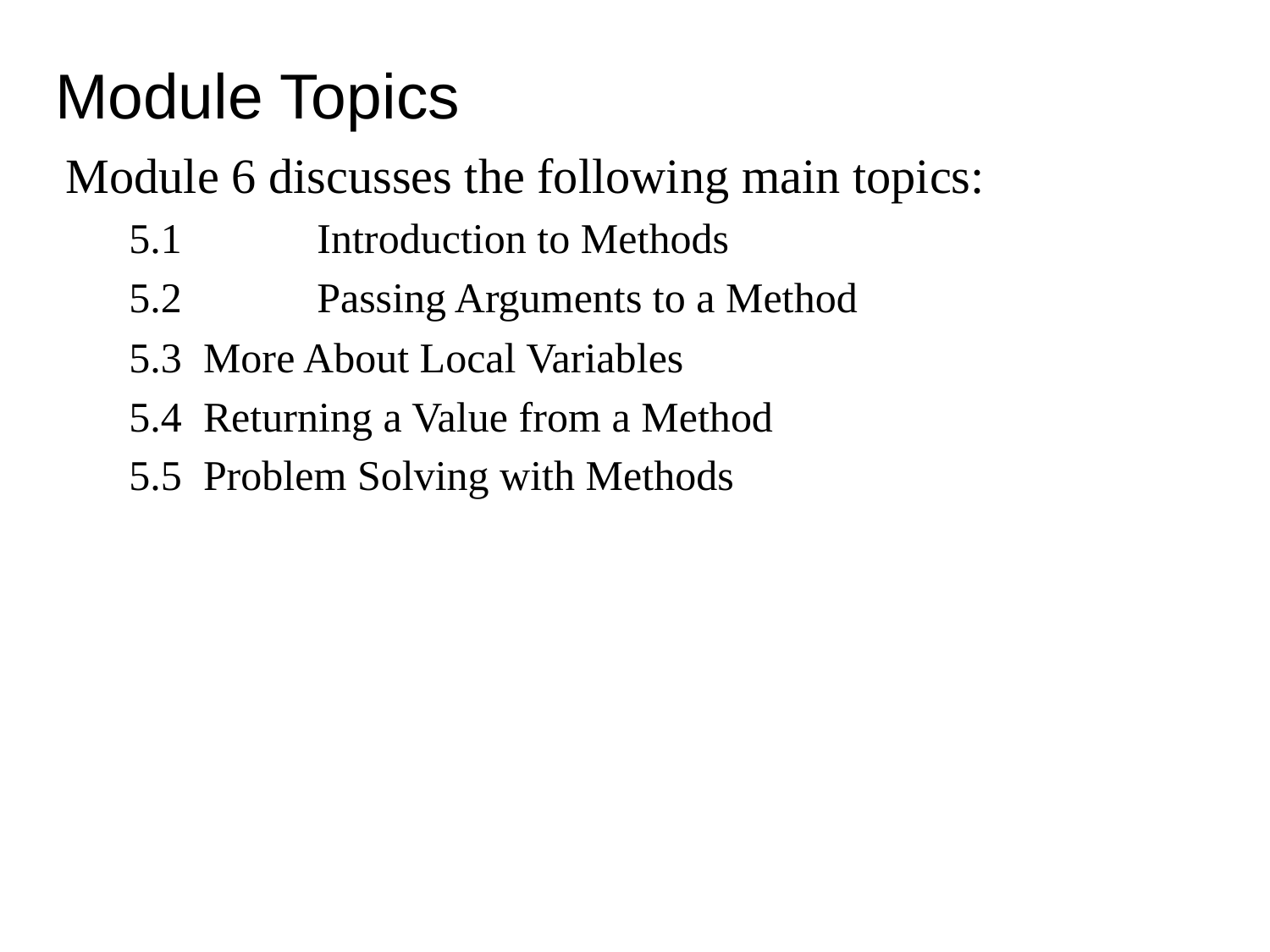

Module Topics
Module 6 discusses the following main topics:
5.1	  Introduction to Methods
5.2	  Passing Arguments to a Method
5.3  More About Local Variables
5.4  Returning a Value from a Method
5.5  Problem Solving with Methods